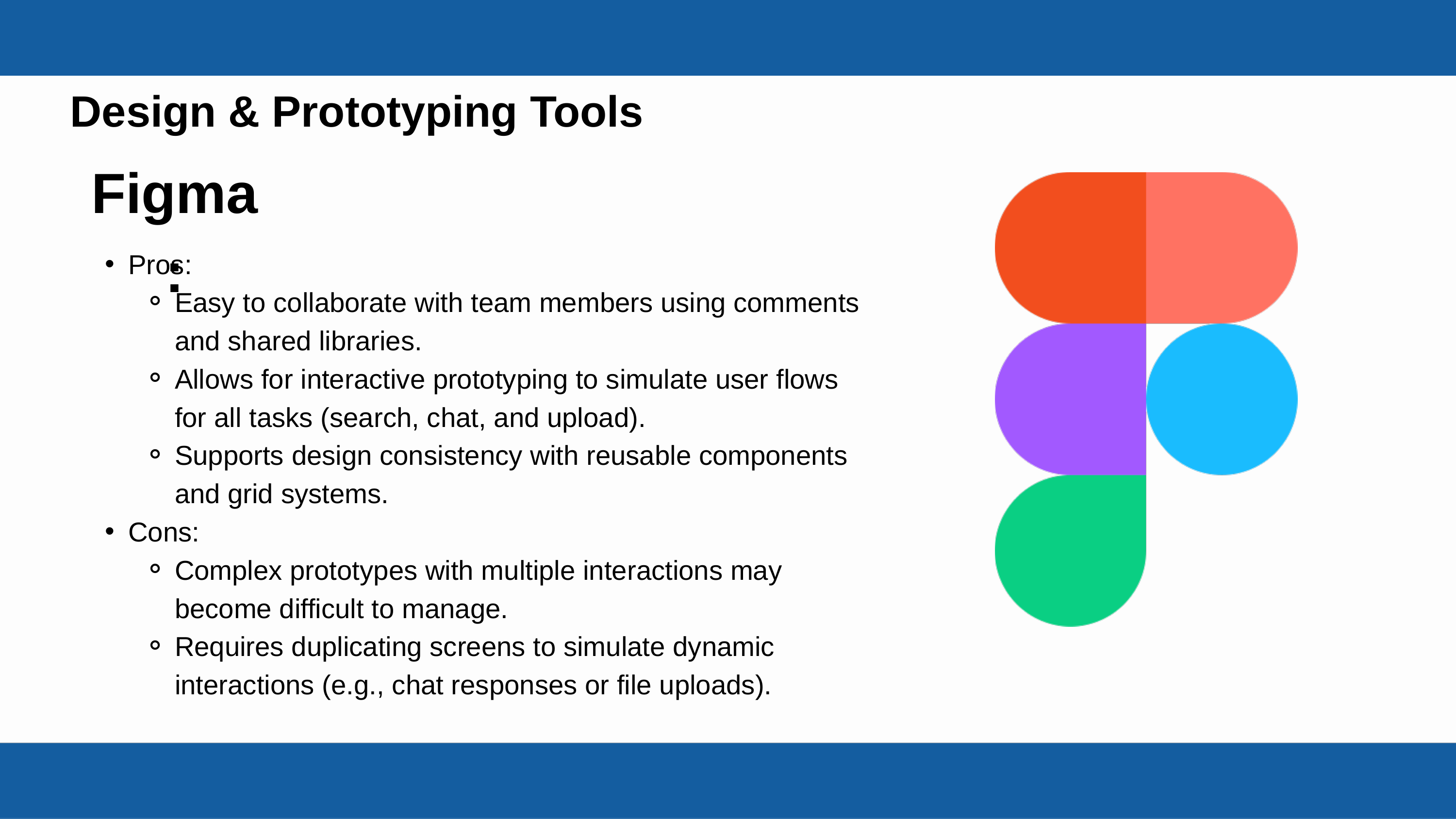

Design & Prototyping Tools
Figma:

Pros:
Easy to collaborate with team members using comments and shared libraries.
Allows for interactive prototyping to simulate user flows for all tasks (search, chat, and upload).
Supports design consistency with reusable components and grid systems.
Cons:
Complex prototypes with multiple interactions may become difficult to manage.
Requires duplicating screens to simulate dynamic interactions (e.g., chat responses or file uploads).